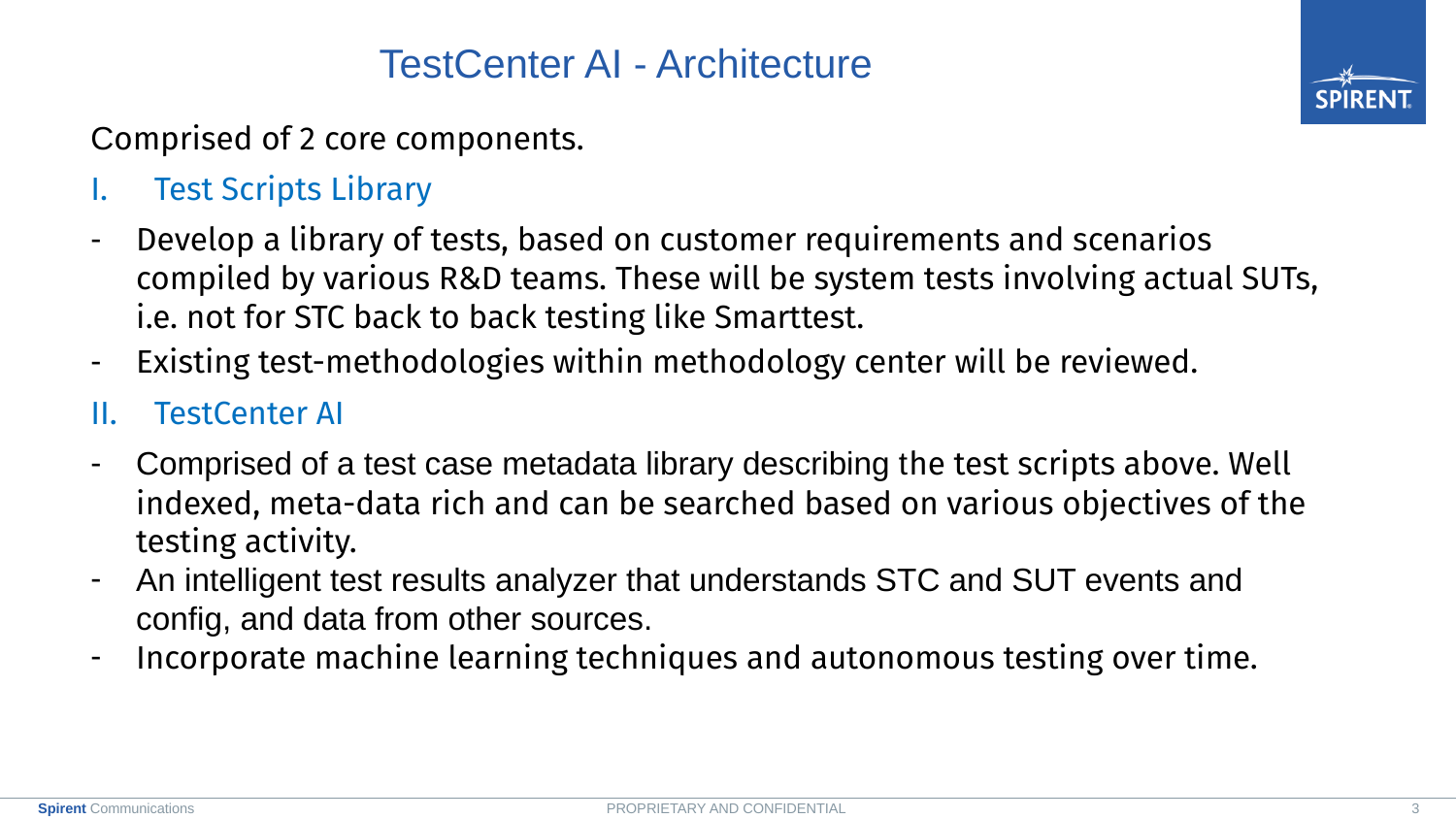

# TestCenter AI - Architecture
Comprised of 2 core components.
Test Scripts Library
Develop a library of tests, based on customer requirements and scenarios compiled by various R&D teams. These will be system tests involving actual SUTs, i.e. not for STC back to back testing like Smarttest.
Existing test-methodologies within methodology center will be reviewed.
TestCenter AI
Comprised of a test case metadata library describing the test scripts above. Well indexed, meta-data rich and can be searched based on various objectives of the testing activity.
An intelligent test results analyzer that understands STC and SUT events and config, and data from other sources.
Incorporate machine learning techniques and autonomous testing over time.